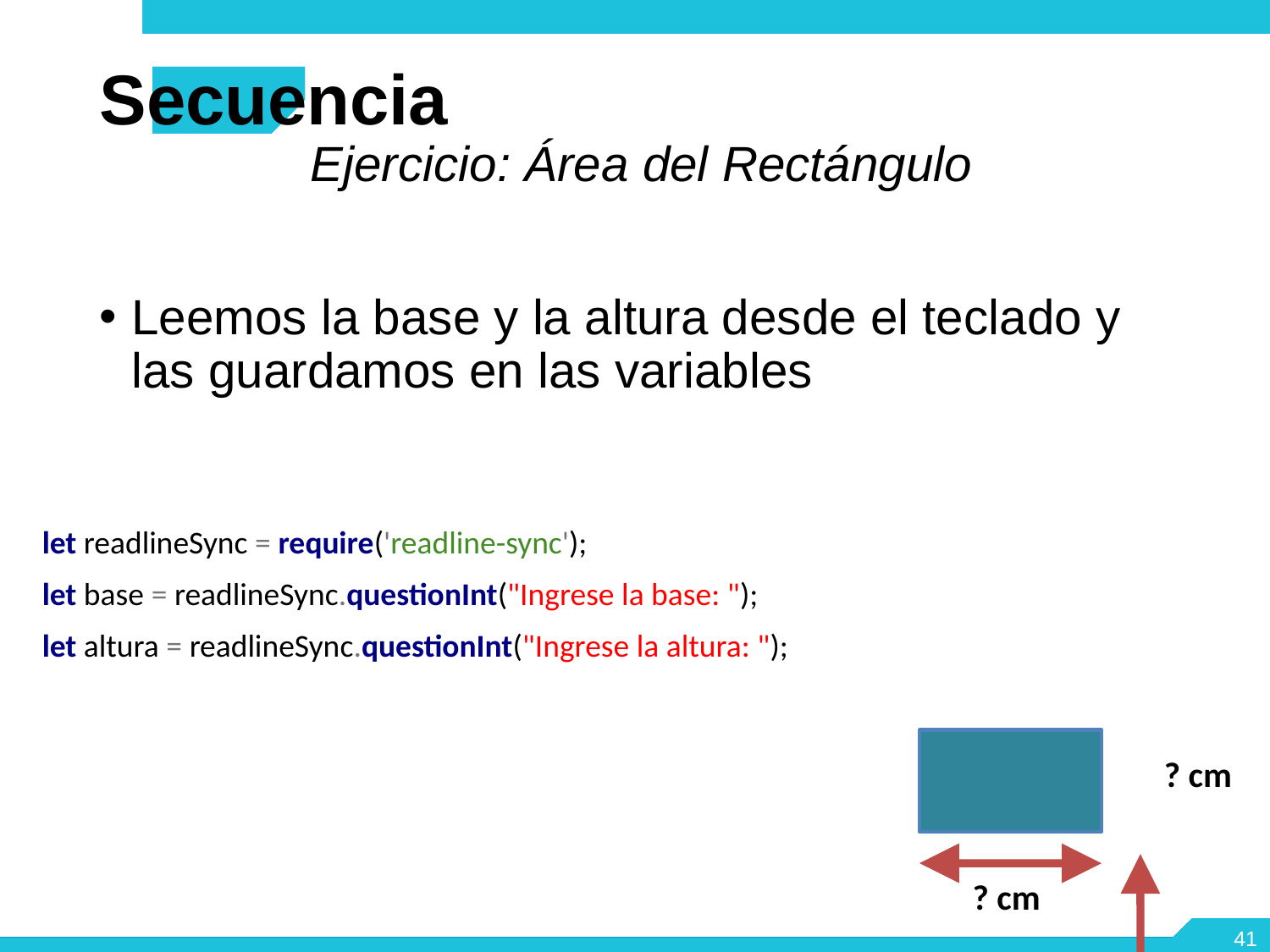

Secuencia
 Ejercicio: Área del Rectángulo
Leemos la base y la altura desde el teclado y las guardamos en las variables

let readlineSync = require('readline-sync');
let base = readlineSync.questionInt("Ingrese la base: ");
let altura = readlineSync.questionInt("Ingrese la altura: ");

? cm

? cm
41